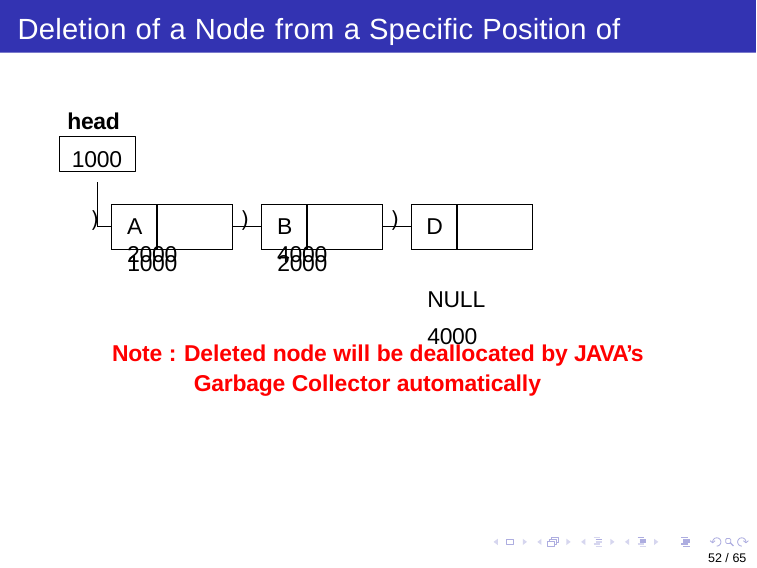

# Deletion of a Node from a Specific Position of SLL
head
1000

D	NULL  4000

)
)
)
A	2000
B	4000

1000
2000
Note : Deleted node will be deallocated by JAVA’s  Garbage Collector automatically
52 / 65